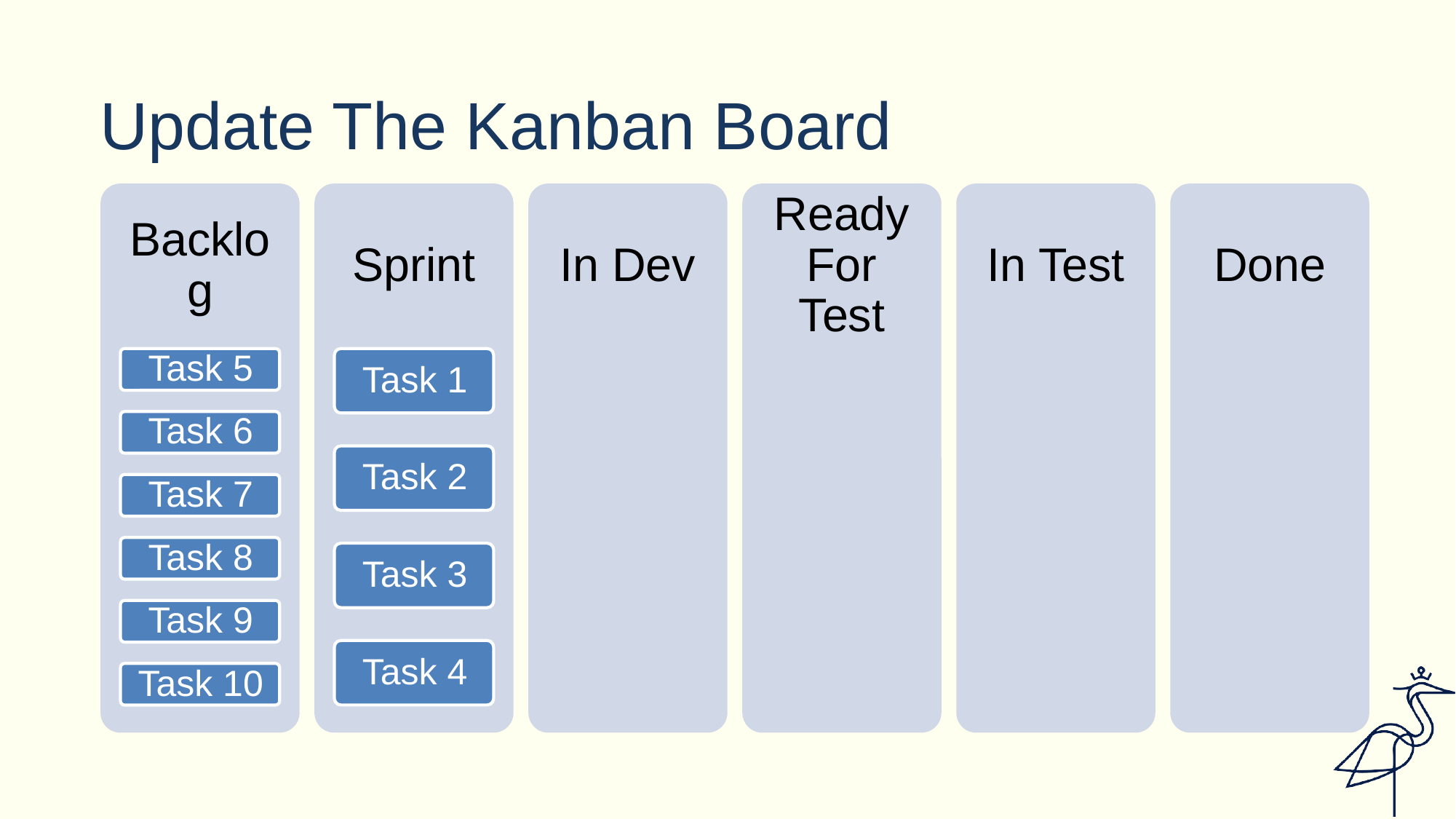

# Update The Kanban Board
Backlog
Task 5
Task 6
Task 7
Task 8
Task 9
Task 10
Sprint
Task 1
Task 2
Task 3
Task 4
In Dev
Ready For Test
In Test
Done